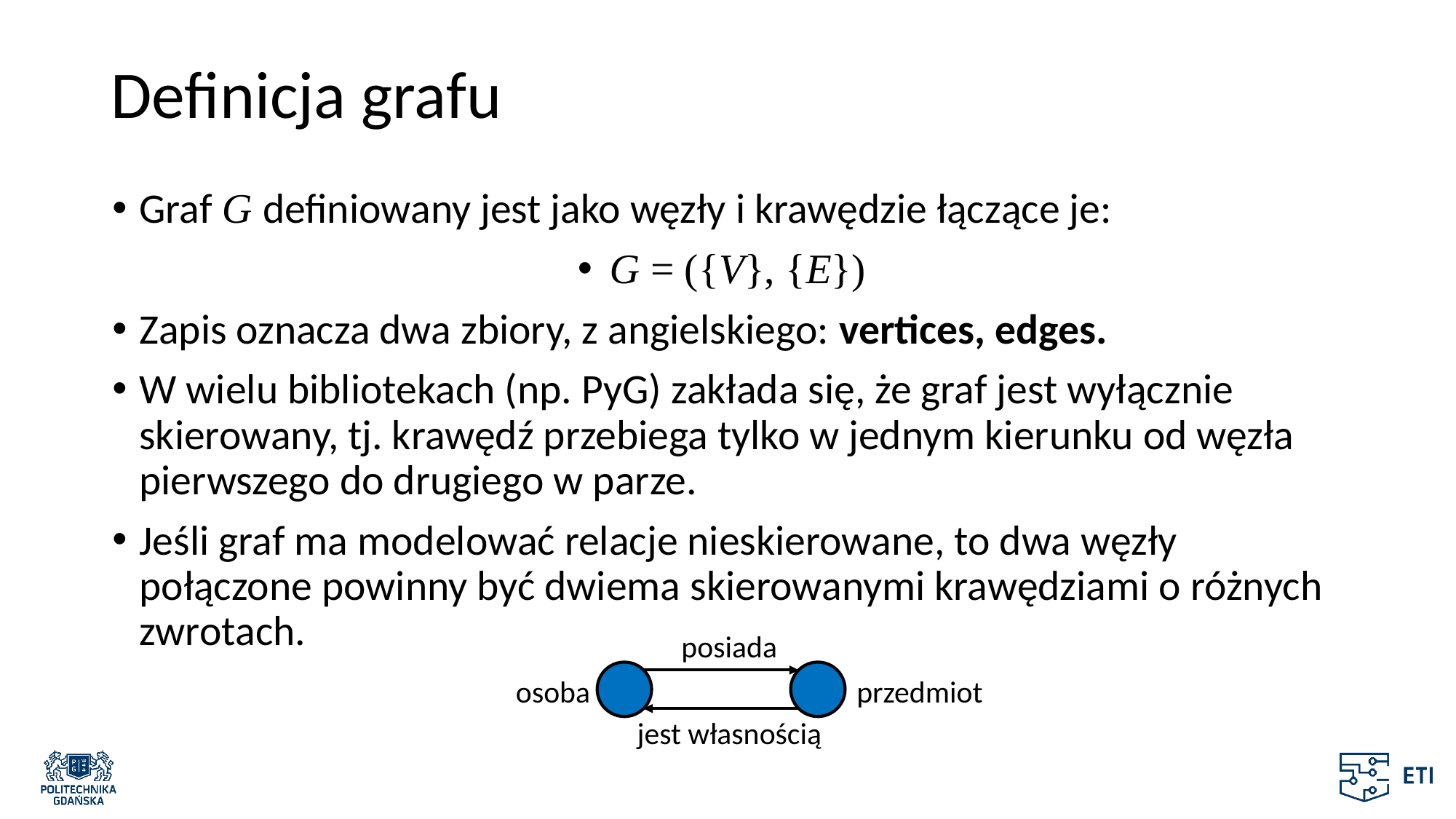

# Definicja grafu
Graf G definiowany jest jako węzły i krawędzie łączące je:
G = ({V}, {E})
Zapis oznacza dwa zbiory, z angielskiego: vertices, edges.
W wielu bibliotekach (np. PyG) zakłada się, że graf jest wyłącznie skierowany, tj. krawędź przebiega tylko w jednym kierunku od węzła pierwszego do drugiego w parze.
Jeśli graf ma modelować relacje nieskierowane, to dwa węzły połączone powinny być dwiema skierowanymi krawędziami o różnych zwrotach.
posiada

osoba
przedmiot
jest własnością